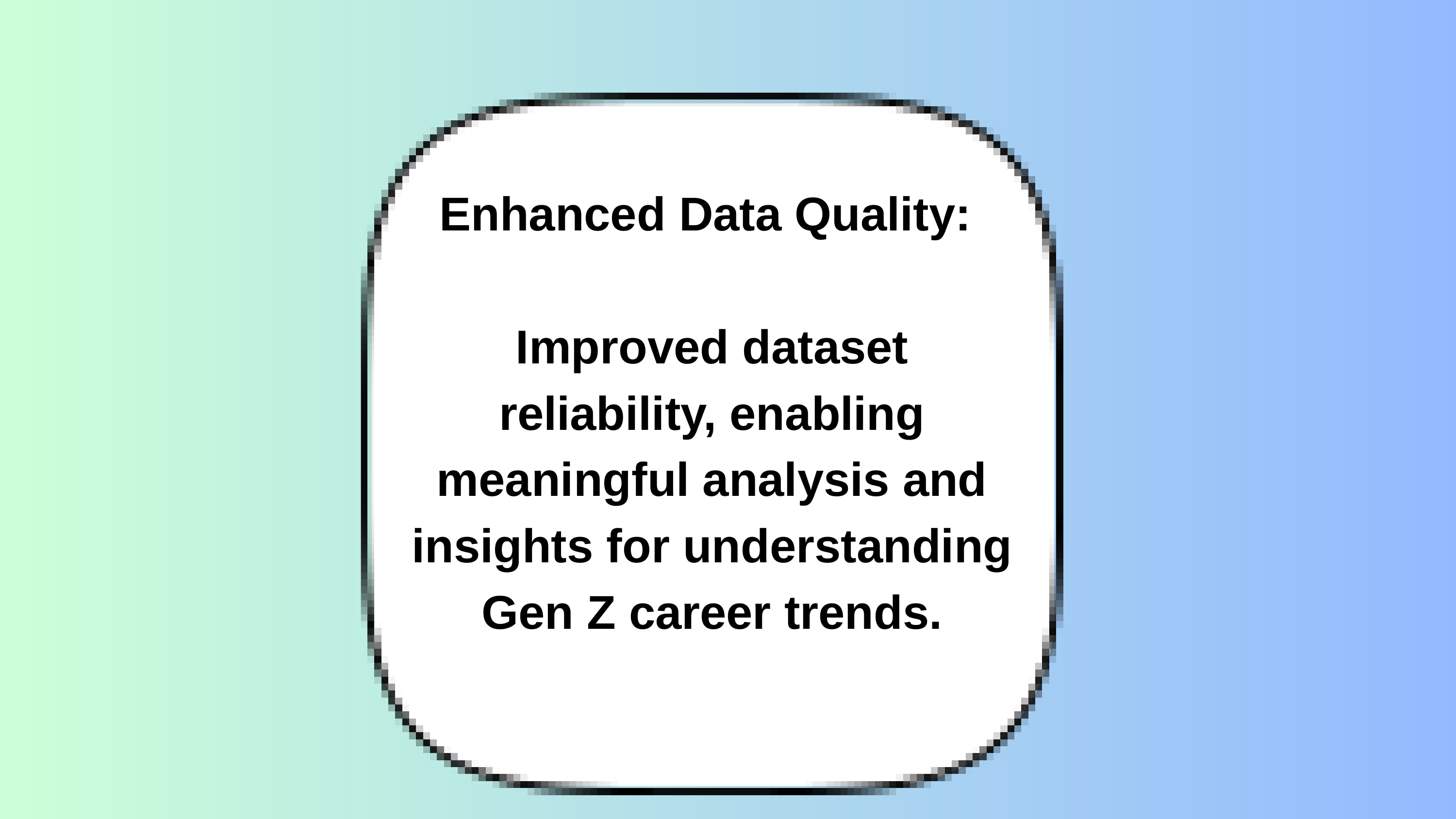

Enhanced Data Quality:

Improved dataset reliability, enabling meaningful analysis and insights for understanding Gen Z career trends.